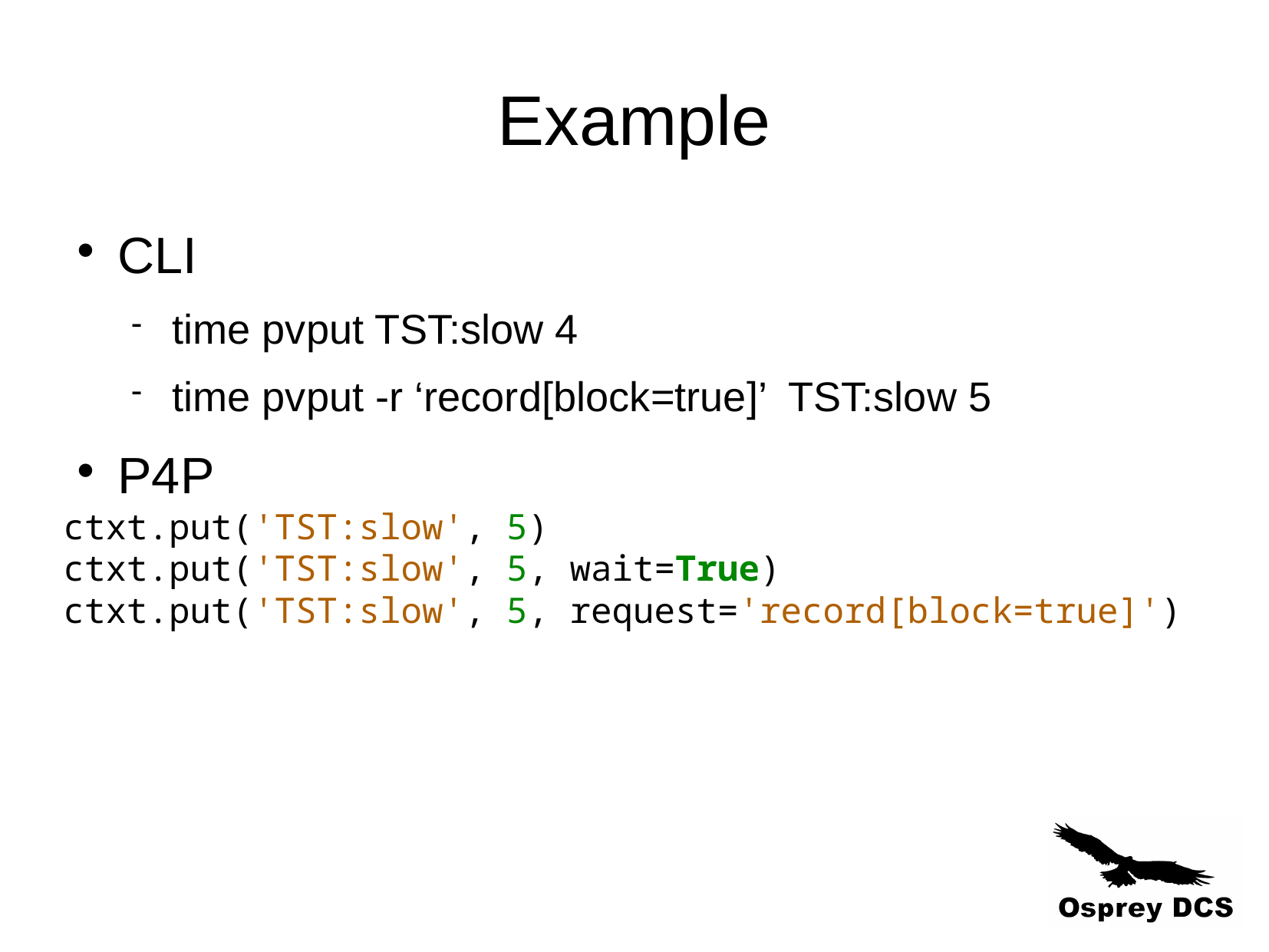

Example
CLI
time pvput TST:slow 4
time pvput -r ‘record[block=true]’  TST:slow 5
P4P
ctxt.put('TST:slow', 5)
ctxt.put('TST:slow', 5, wait=True)
ctxt.put('TST:slow', 5, request='record[block=true]')